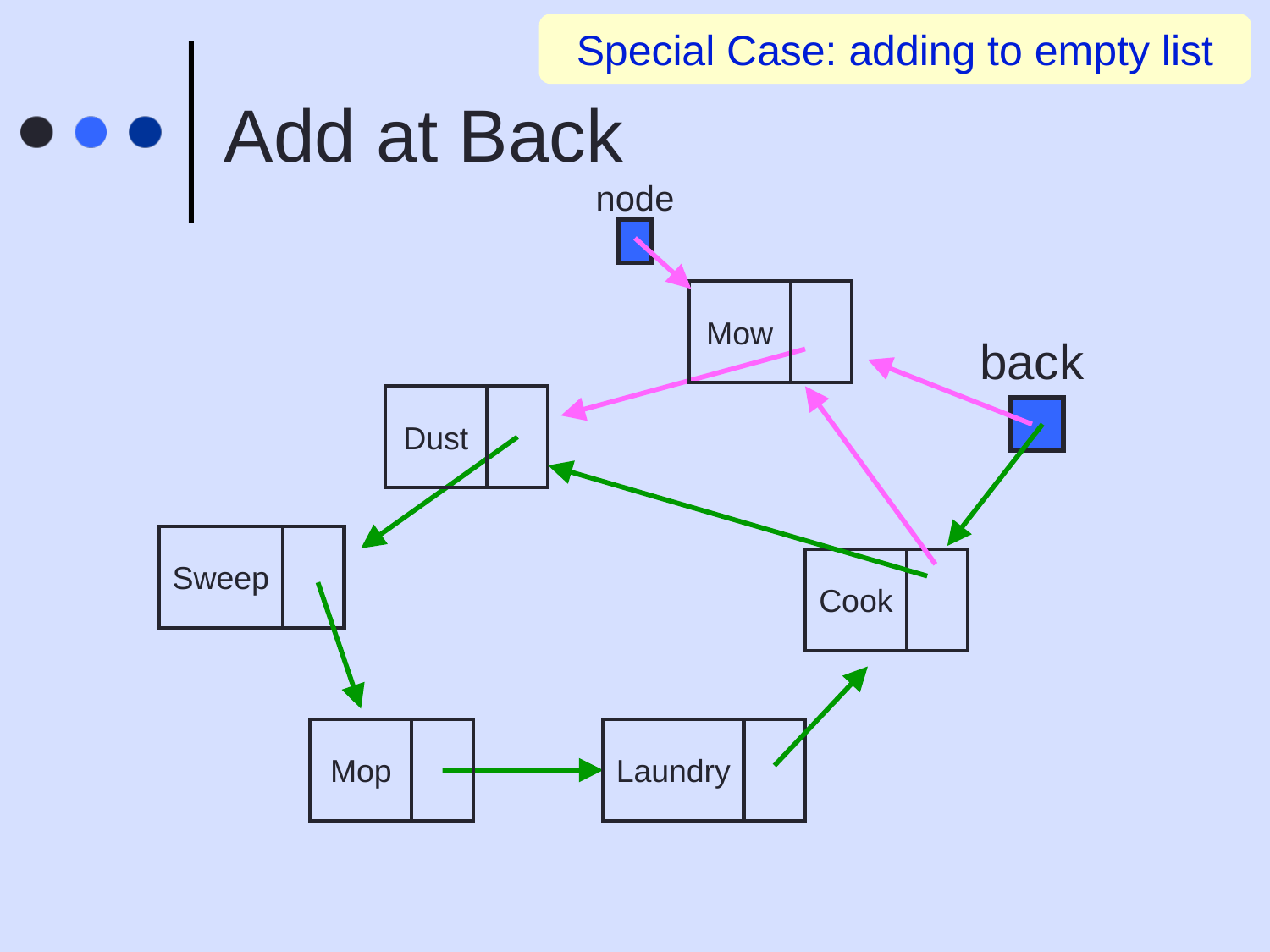

Special Case: adding to empty list
# Add at Back
node

Mow

back

Dust

Sweep

Cook

Mop

Laundry